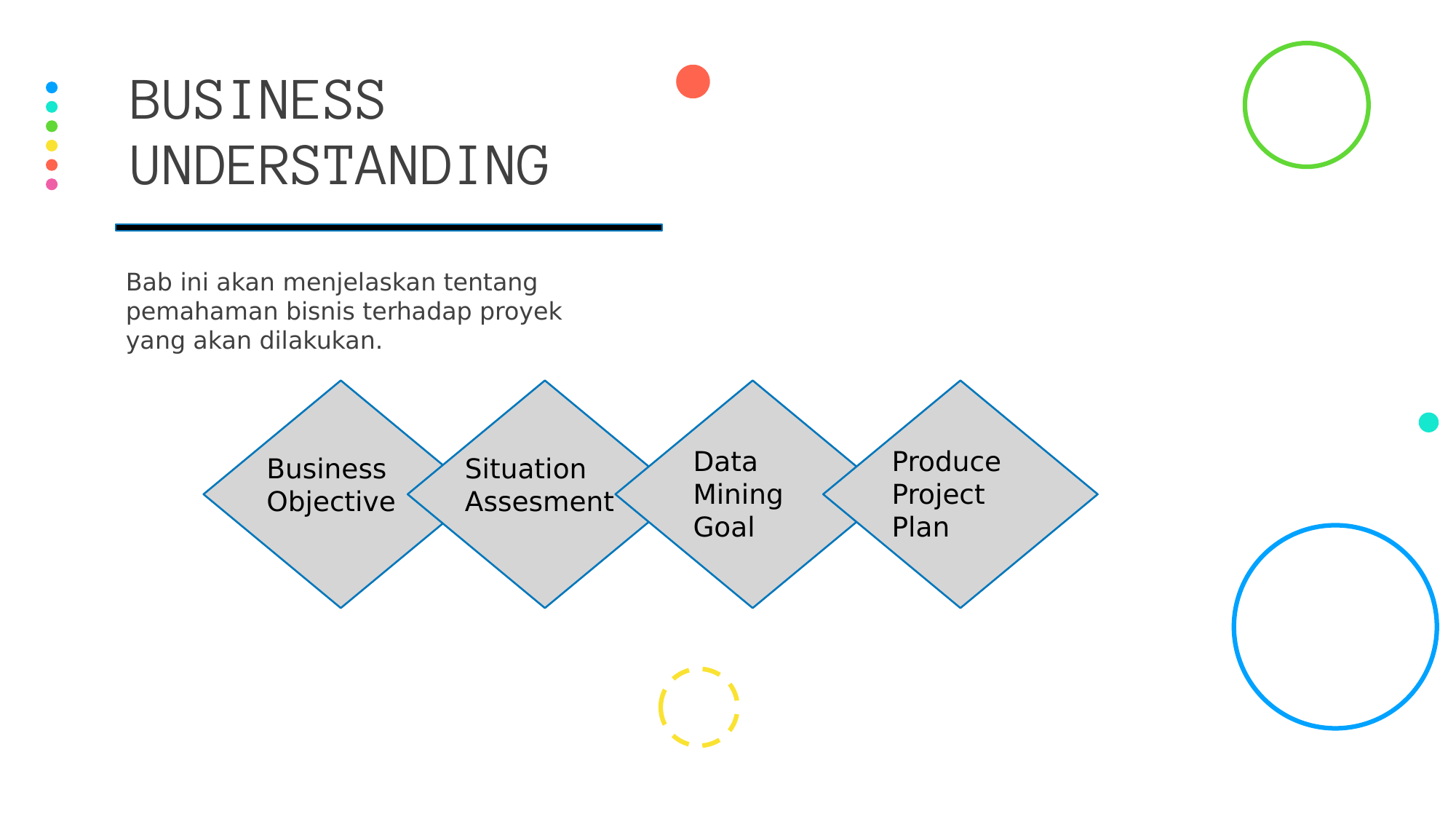

# Business Understanding

Bab ini akan menjelaskan tentang pemahaman bisnis terhadap proyek yang akan dilakukan.

Produce
Project
Plan
Data
Mining
Goal
Situation
Assesment
Business
Objective